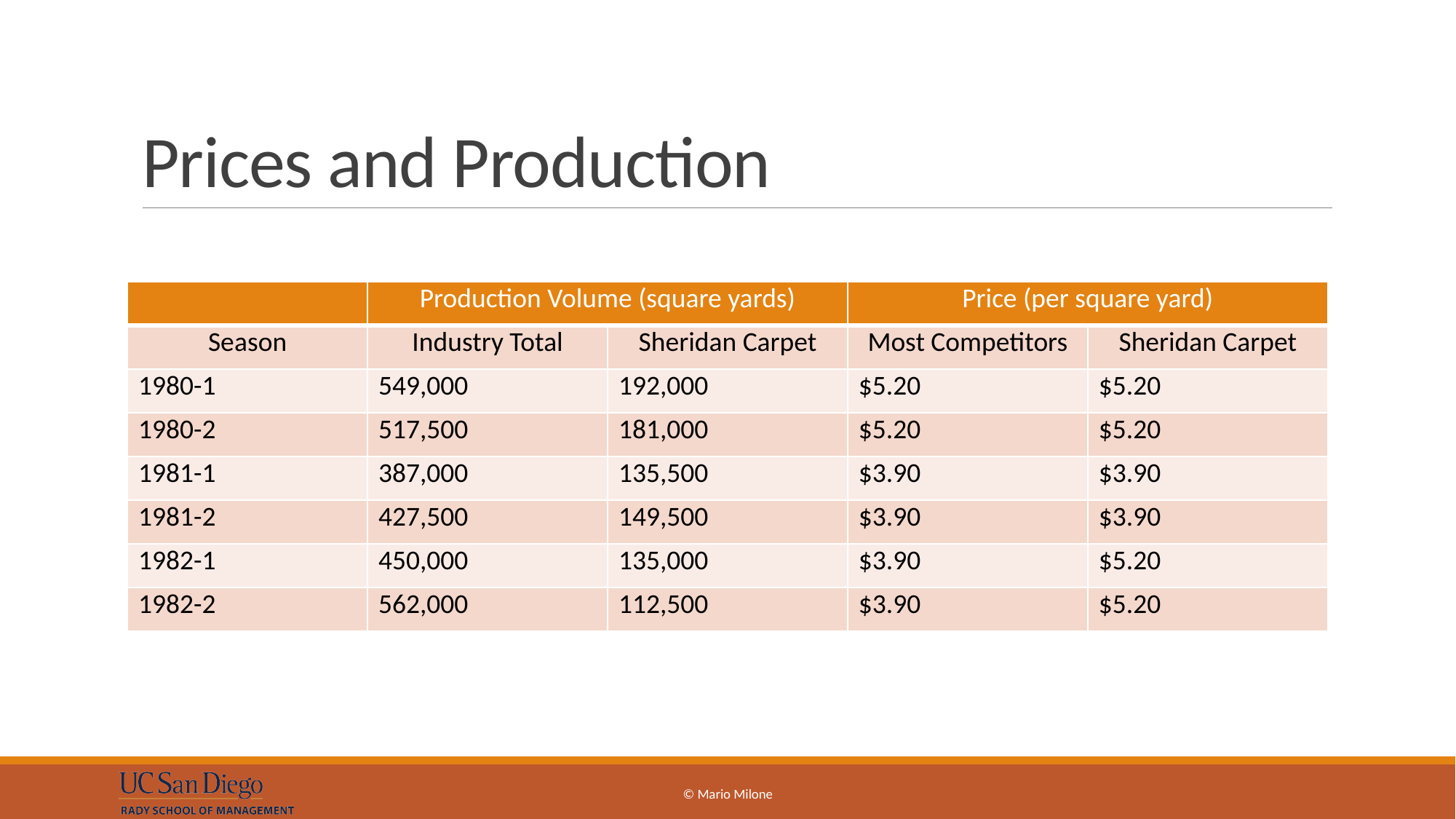

# Prices and Production
|  | Production Volume (square yards) |  | Price (per square yard) |  |
| --- | --- | --- | --- | --- |
| Season | Industry Total | Sheridan Carpet | Most Competitors | Sheridan Carpet |
| 1980-1 | 549,000 | 192,000 | $5.20 | $5.20 |
| 1980-2 | 517,500 | 181,000 | $5.20 | $5.20 |
| 1981-1 | 387,000 | 135,500 | $3.90 | $3.90 |
| 1981-2 | 427,500 | 149,500 | $3.90 | $3.90 |
| 1982-1 | 450,000 | 135,000 | $3.90 | $5.20 |
| 1982-2 | 562,000 | 112,500 | $3.90 | $5.20 |
© Mario Milone
18